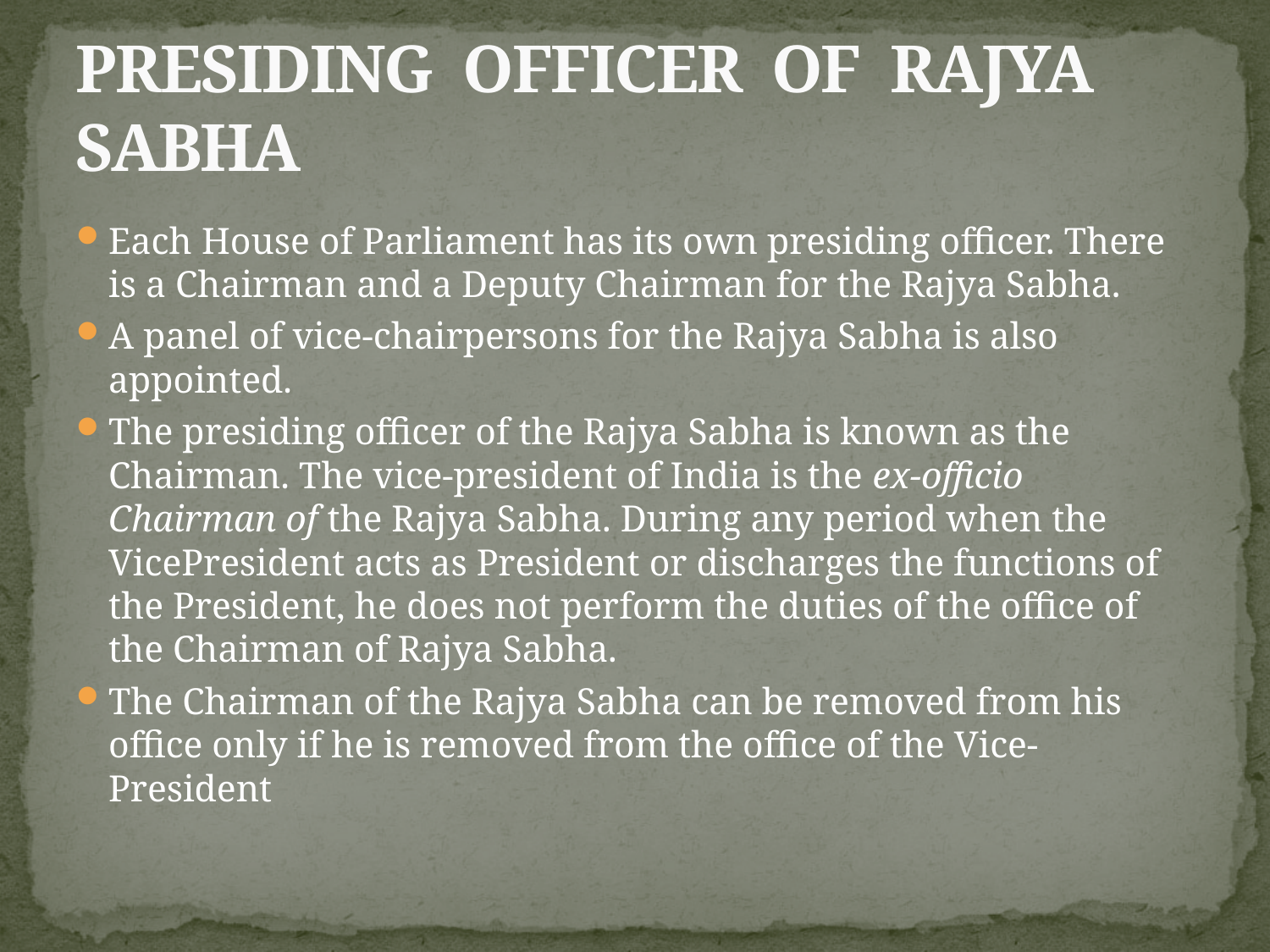

# PRESIDING  OFFICER  OF  RAJYA SABHA
Each House of Parliament has its own presiding officer. There is a Chairman and a Deputy Chairman for the Rajya Sabha.
A panel of vice-chairpersons for the Rajya Sabha is also appointed.
The presiding officer of the Rajya Sabha is known as the Chairman. The vice-president of India is the ex-officio Chairman of the Rajya Sabha. During any period when the VicePresident acts as President or discharges the functions of the President, he does not perform the duties of the office of the Chairman of Rajya Sabha.
The Chairman of the Rajya Sabha can be removed from his office only if he is removed from the office of the Vice-President